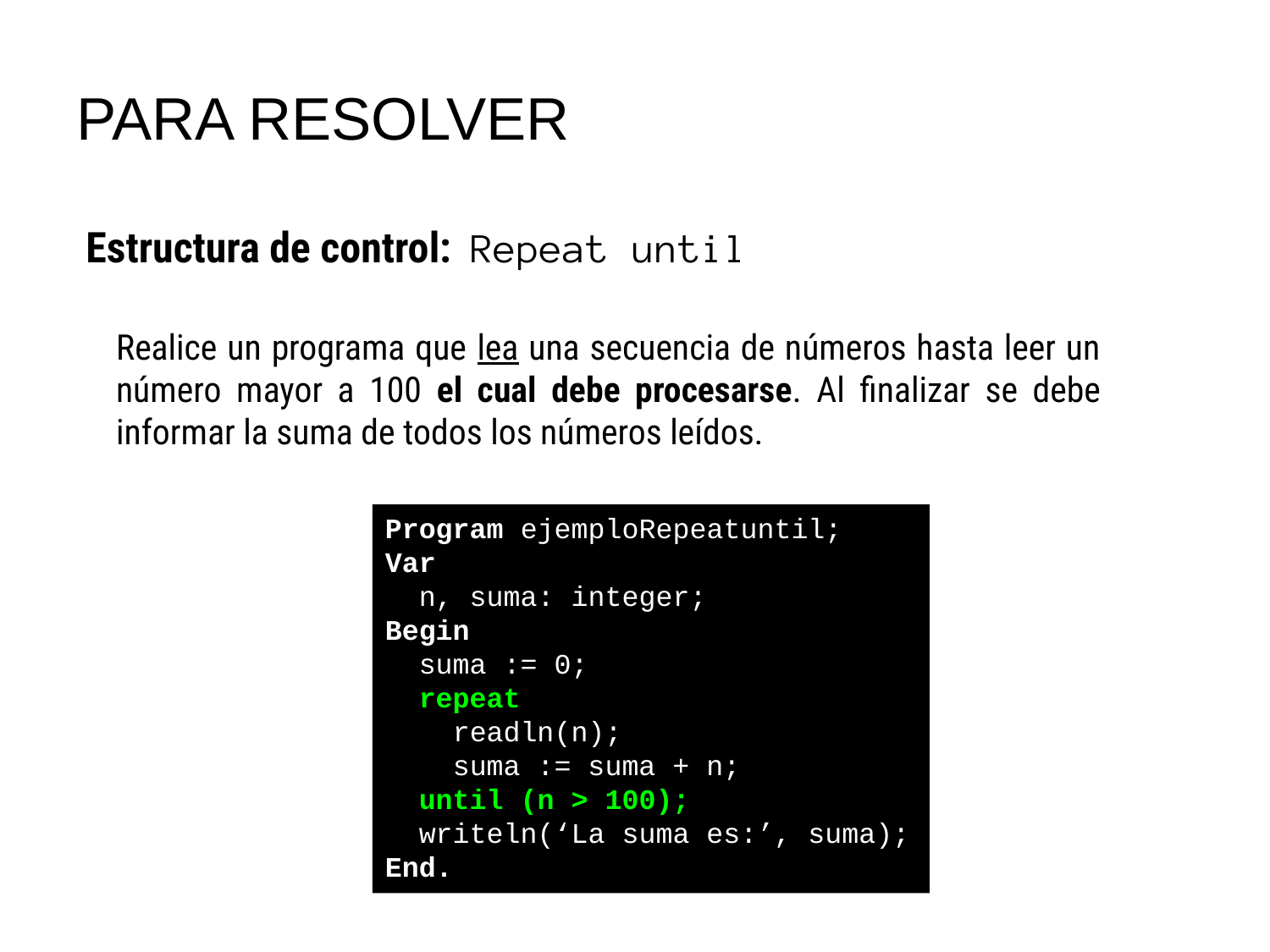

6
PARA RESOLVER
Estructura de control:  Repeat until

Realice un programa que lea una secuencia de números hasta leer un número mayor a 100 el cual debe procesarse. Al finalizar se debe informar la suma de todos los números leídos.
Program ejemploRepeatuntil;
Var
  n, suma: integer;
Begin
  suma := 0;
  repeat
    readln(n);
    suma := suma + n;
  until (n > 100);
  writeln(‘La suma es:’, suma);
End.